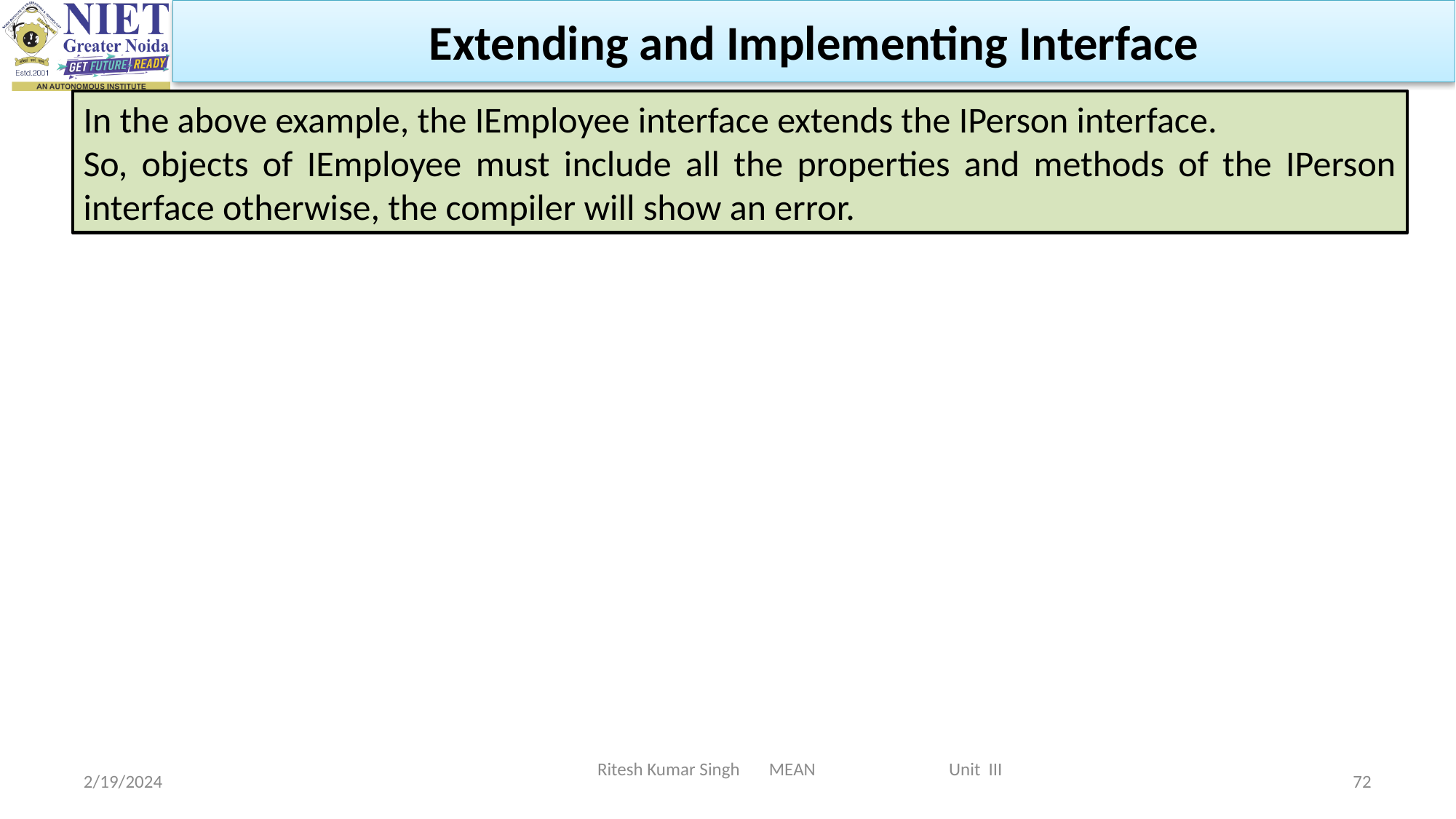

Extending and Implementing Interface
In the above example, the IEmployee interface extends the IPerson interface.
So, objects of IEmployee must include all the properties and methods of the IPerson interface otherwise, the compiler will show an error.

Ritesh Kumar Singh       MEAN                                Unit  III
2/19/2024
72